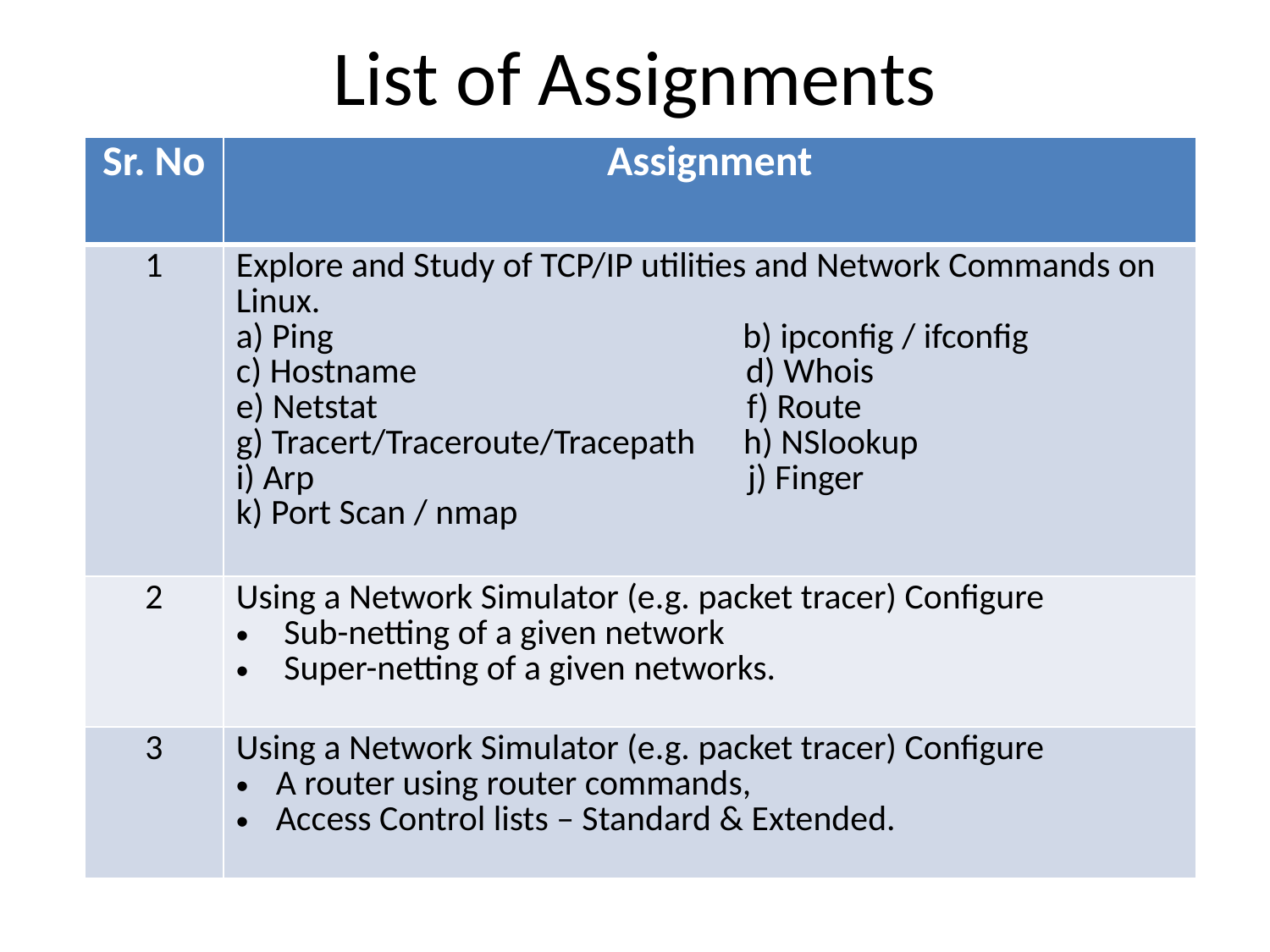

# List of Assignments
| Sr. No | Assignment |
| --- | --- |
| 1 | Explore and Study of TCP/IP utilities and Network Commands on Linux. a) Ping b) ipconfig / ifconfig c) Hostname d) Whois e) Netstat f) Route g) Tracert/Traceroute/Tracepath h) NSlookup i) Arp j) Finger k) Port Scan / nmap |
| 2 | Using a Network Simulator (e.g. packet tracer) Configure Sub-netting of a given network Super-netting of a given networks. |
| 3 | Using a Network Simulator (e.g. packet tracer) Configure A router using router commands, Access Control lists – Standard & Extended. |